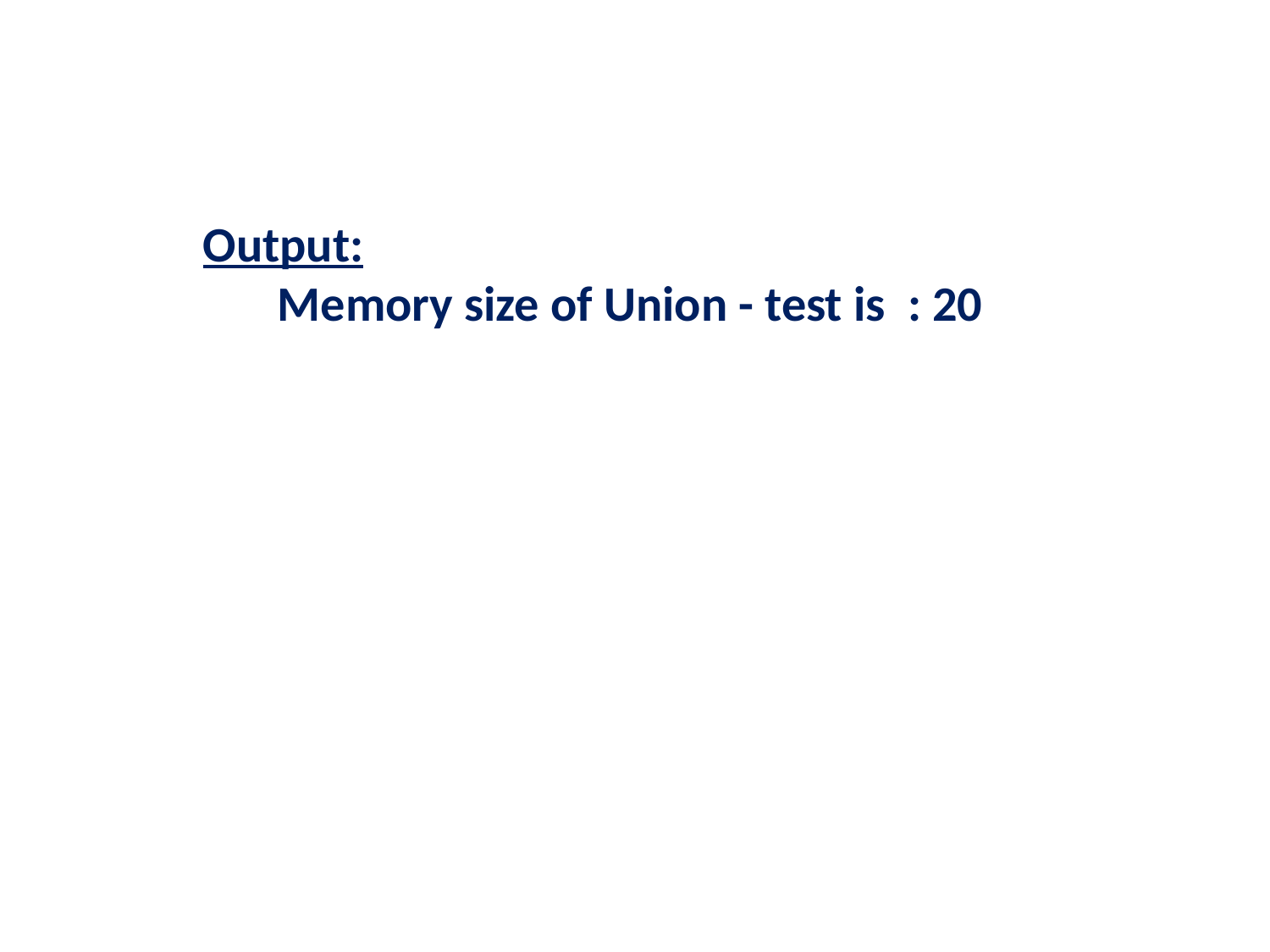

Output:
	 Memory size of Union - test is  : 20